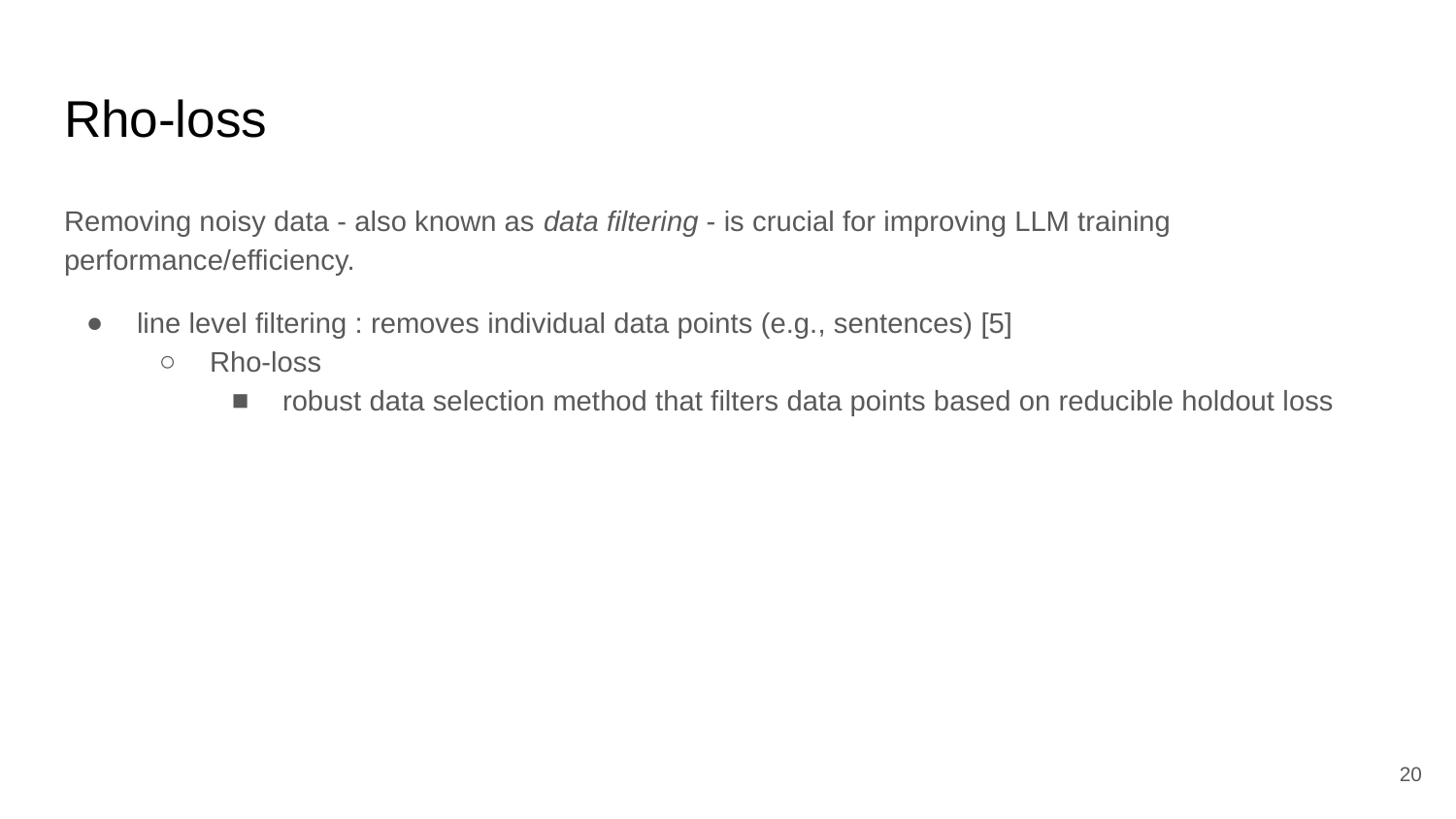

# Rho-loss
Removing noisy data - also known as data filtering - is crucial for improving LLM training performance/efficiency.
line level filtering : removes individual data points (e.g., sentences) [5]
Rho-loss
robust data selection method that filters data points based on reducible holdout loss

20